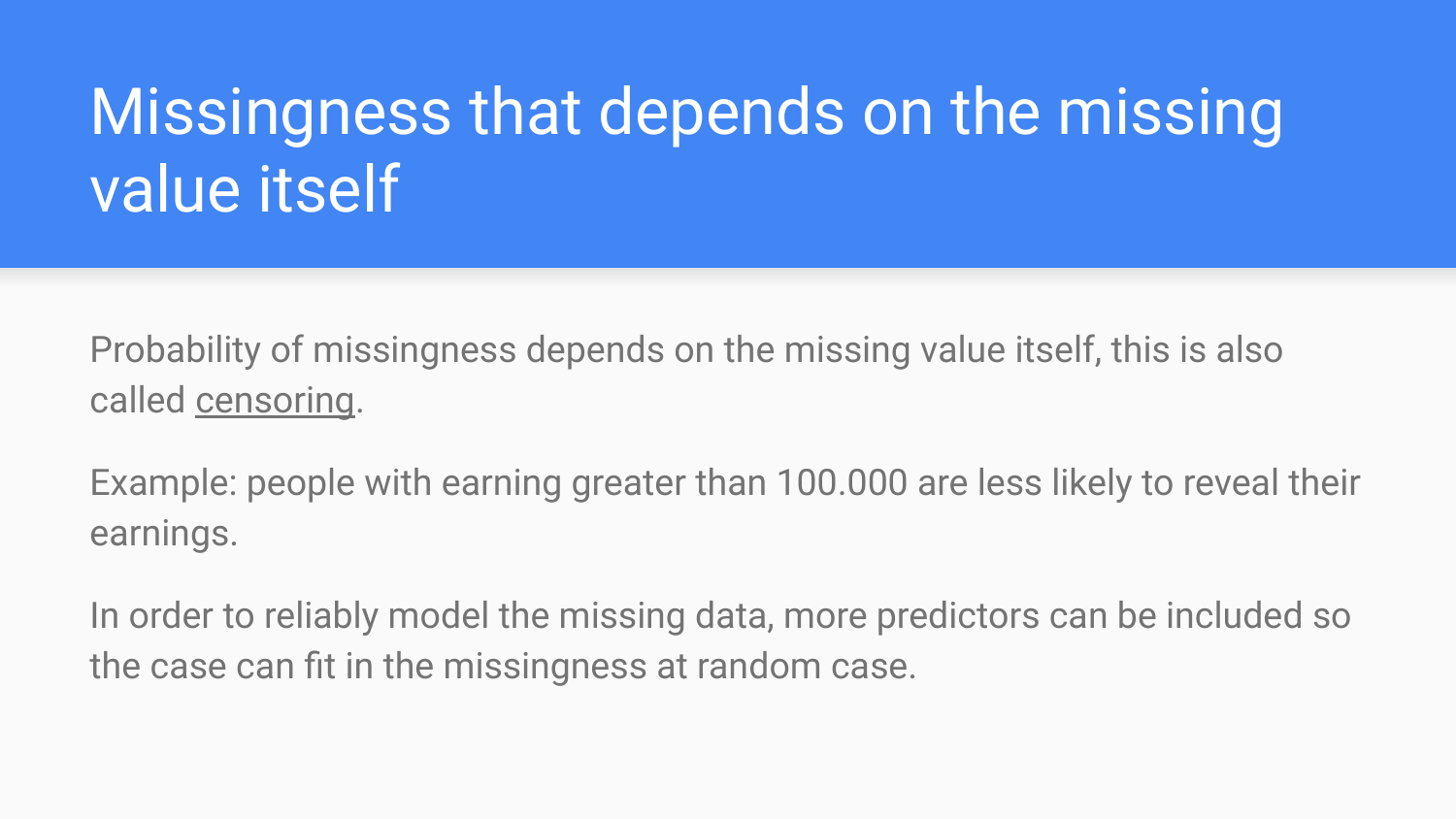

# Missingness that depends on the missing value itself
Probability of missingness depends on the missing value itself, this is also called censoring.
Example: people with earning greater than 100.000 are less likely to reveal their earnings.
In order to reliably model the missing data, more predictors can be included so the case can fit in the missingness at random case.